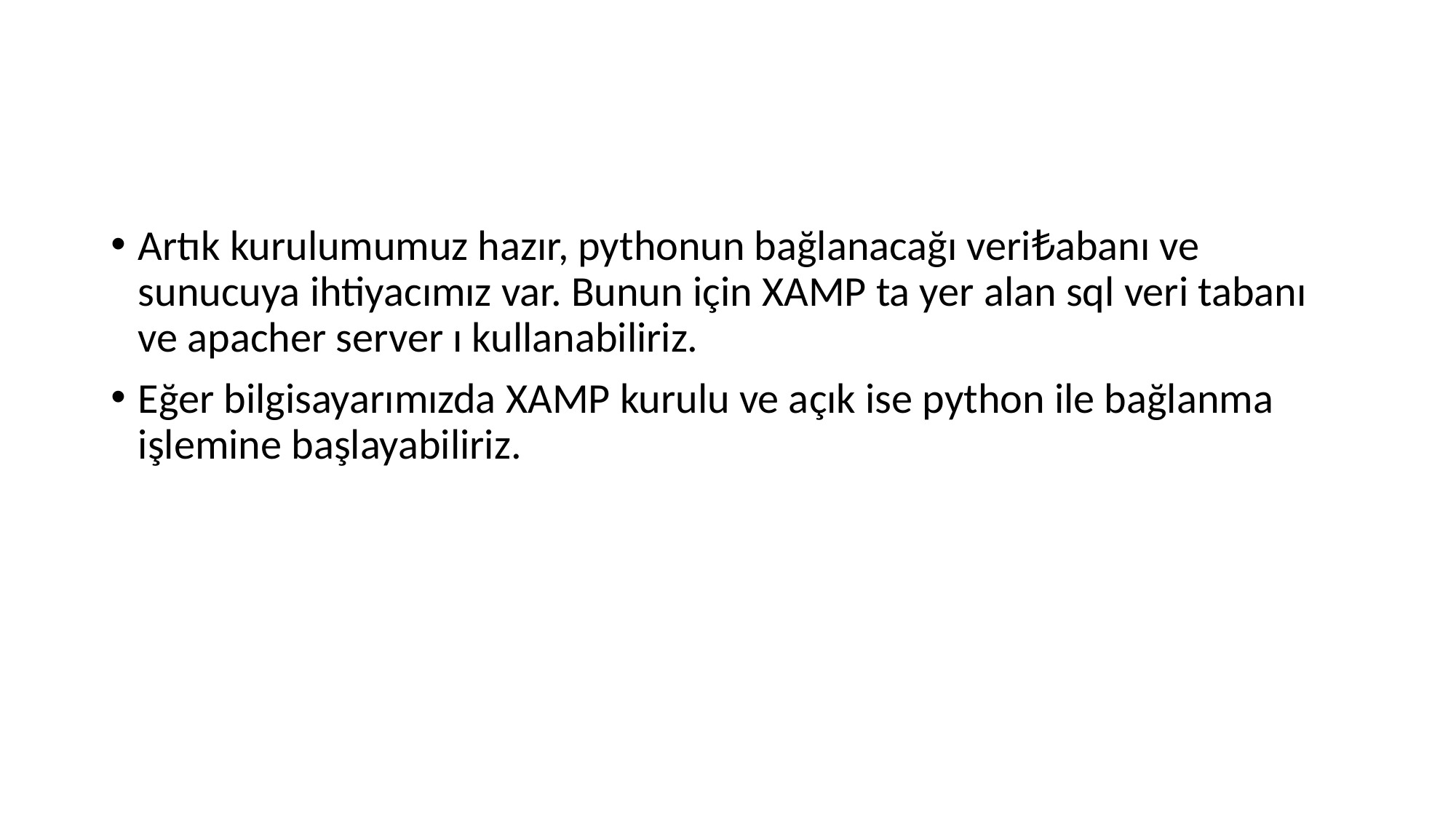

#
Artık kurulumumuz hazır, pythonun bağlanacağı veri₺abanı ve sunucuya ihtiyacımız var. Bunun için XAMP ta yer alan sql veri tabanı ve apacher server ı kullanabiliriz.
Eğer bilgisayarımızda XAMP kurulu ve açık ise python ile bağlanma işlemine başlayabiliriz.